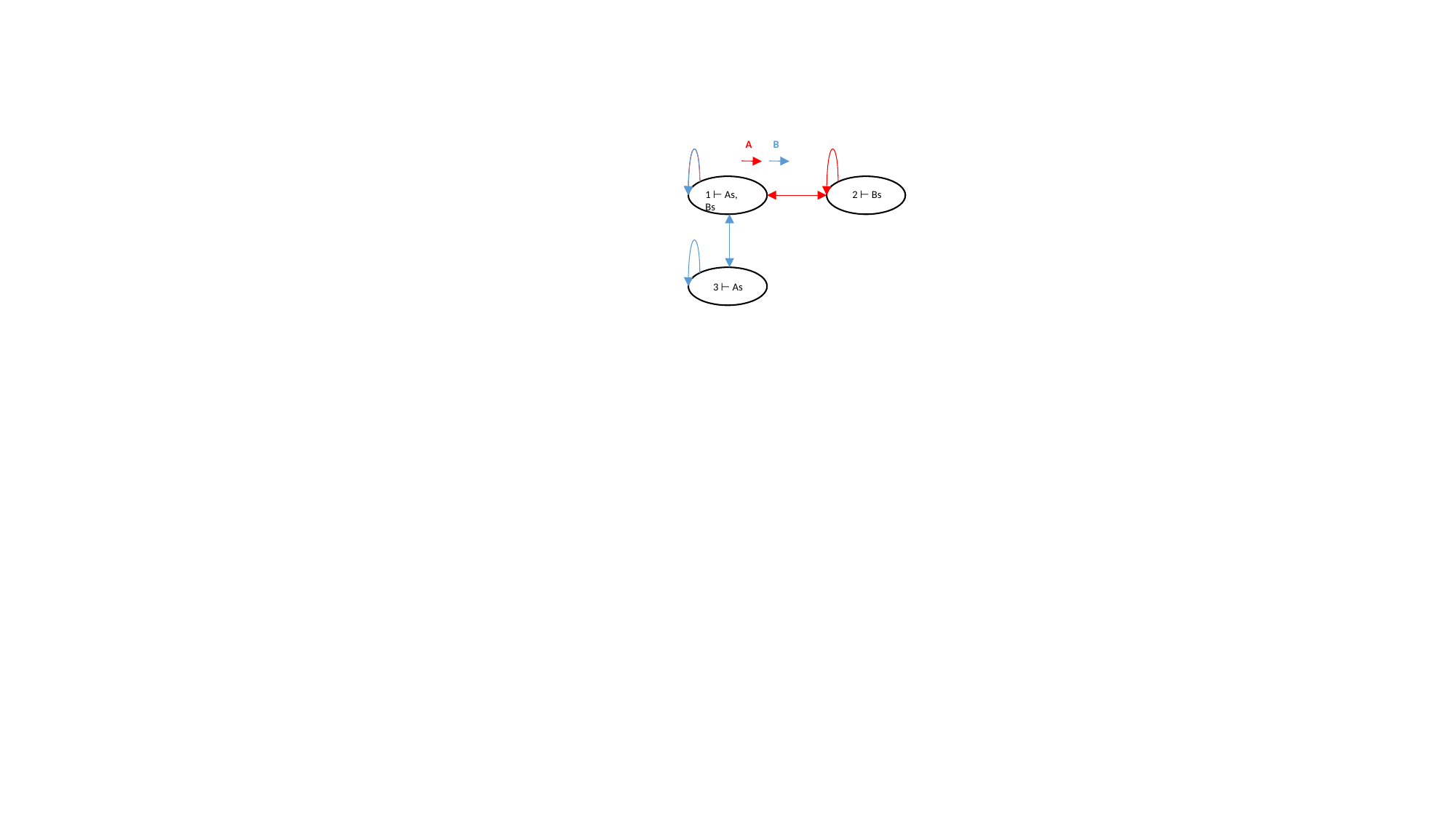

A
B

2 ⊢ Bs
1 ⊢ As, Bs

3 ⊢ As